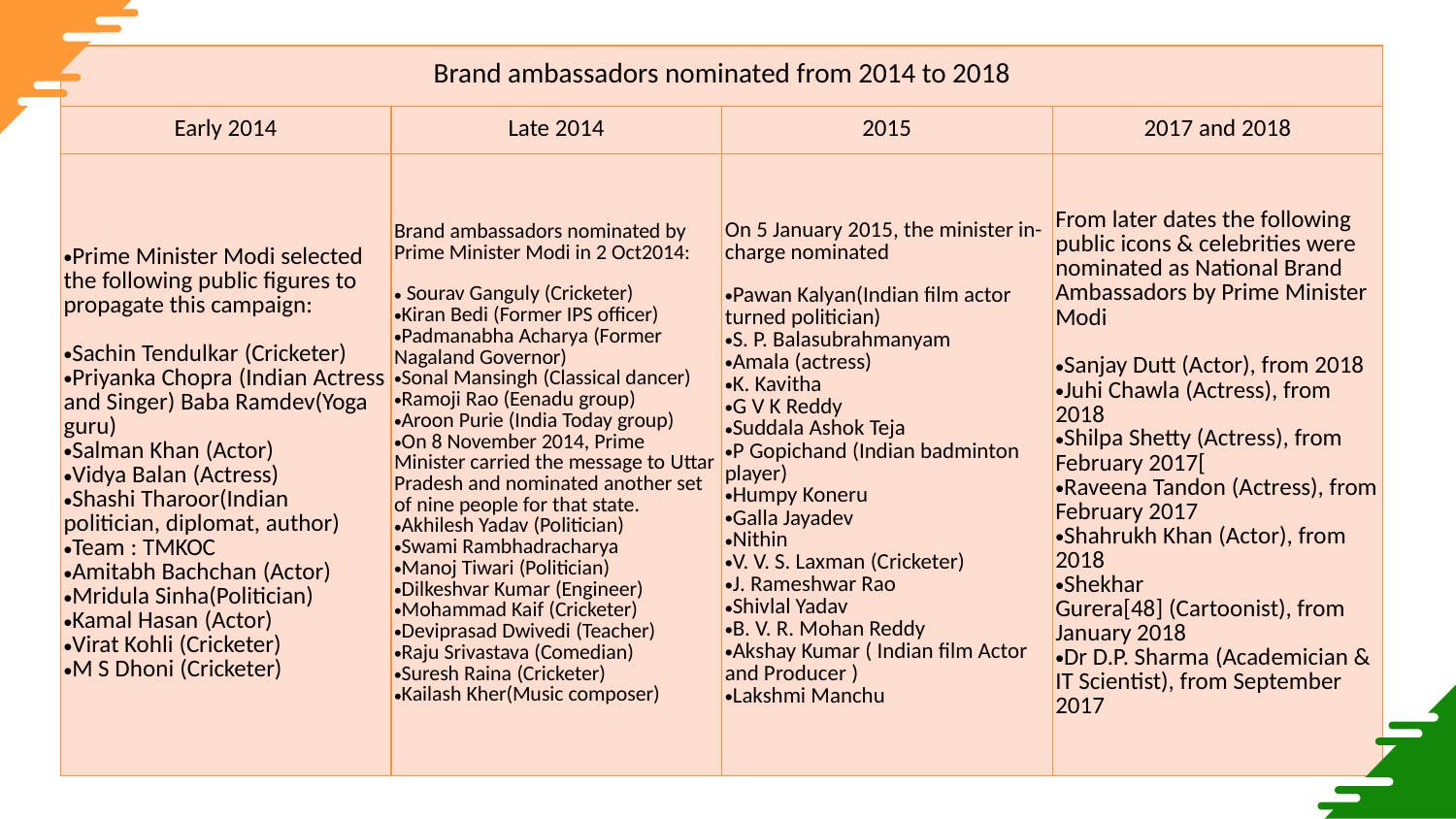

| Brand ambassadors nominated from 2014 to 2018 |  |  |  |
| --- | --- | --- | --- |
| Early 2014 | Late 2014 | 2015 | 2017 and 2018 |
| Prime Minister Modi selected the following public figures to propagate this campaign: Sachin Tendulkar (Cricketer) Priyanka Chopra (Indian Actress and Singer) Baba Ramdev(Yoga guru) Salman Khan (Actor) Vidya Balan (Actress) Shashi Tharoor(Indian politician, diplomat, author) Team : TMKOC Amitabh Bachchan (Actor) Mridula Sinha(Politician) Kamal Hasan (Actor) Virat Kohli (Cricketer) M S Dhoni (Cricketer) | Brand ambassadors nominated by Prime Minister Modi in 2 Oct2014: Sourav Ganguly (Cricketer) Kiran Bedi (Former IPS officer) Padmanabha Acharya (Former Nagaland Governor) Sonal Mansingh (Classical dancer) Ramoji Rao (Eenadu group) Aroon Purie (India Today group) On 8 November 2014, Prime Minister carried the message to Uttar Pradesh and nominated another set of nine people for that state. Akhilesh Yadav (Politician) Swami Rambhadracharya Manoj Tiwari (Politician) Dilkeshvar Kumar (Engineer) Mohammad Kaif (Cricketer) Deviprasad Dwivedi (Teacher) Raju Srivastava (Comedian) Suresh Raina (Cricketer) Kailash Kher(Music composer) | On 5 January 2015, the minister in-charge nominated Pawan Kalyan(Indian film actor turned politician) S. P. Balasubrahmanyam Amala (actress) K. Kavitha G V K Reddy Suddala Ashok Teja P Gopichand (Indian badminton player) Humpy Koneru Galla Jayadev Nithin V. V. S. Laxman (Cricketer) J. Rameshwar Rao Shivlal Yadav B. V. R. Mohan Reddy Akshay Kumar ( Indian film Actor and Producer ) Lakshmi Manchu | From later dates the following public icons & celebrities were nominated as National Brand Ambassadors by Prime Minister Modi Sanjay Dutt (Actor), from 2018 Juhi Chawla (Actress), from 2018 Shilpa Shetty (Actress), from February 2017[ Raveena Tandon (Actress), from February 2017 Shahrukh Khan (Actor), from 2018 Shekhar Gurera[48] (Cartoonist), from January 2018 Dr D.P. Sharma (Academician & IT Scientist), from September 2017 |